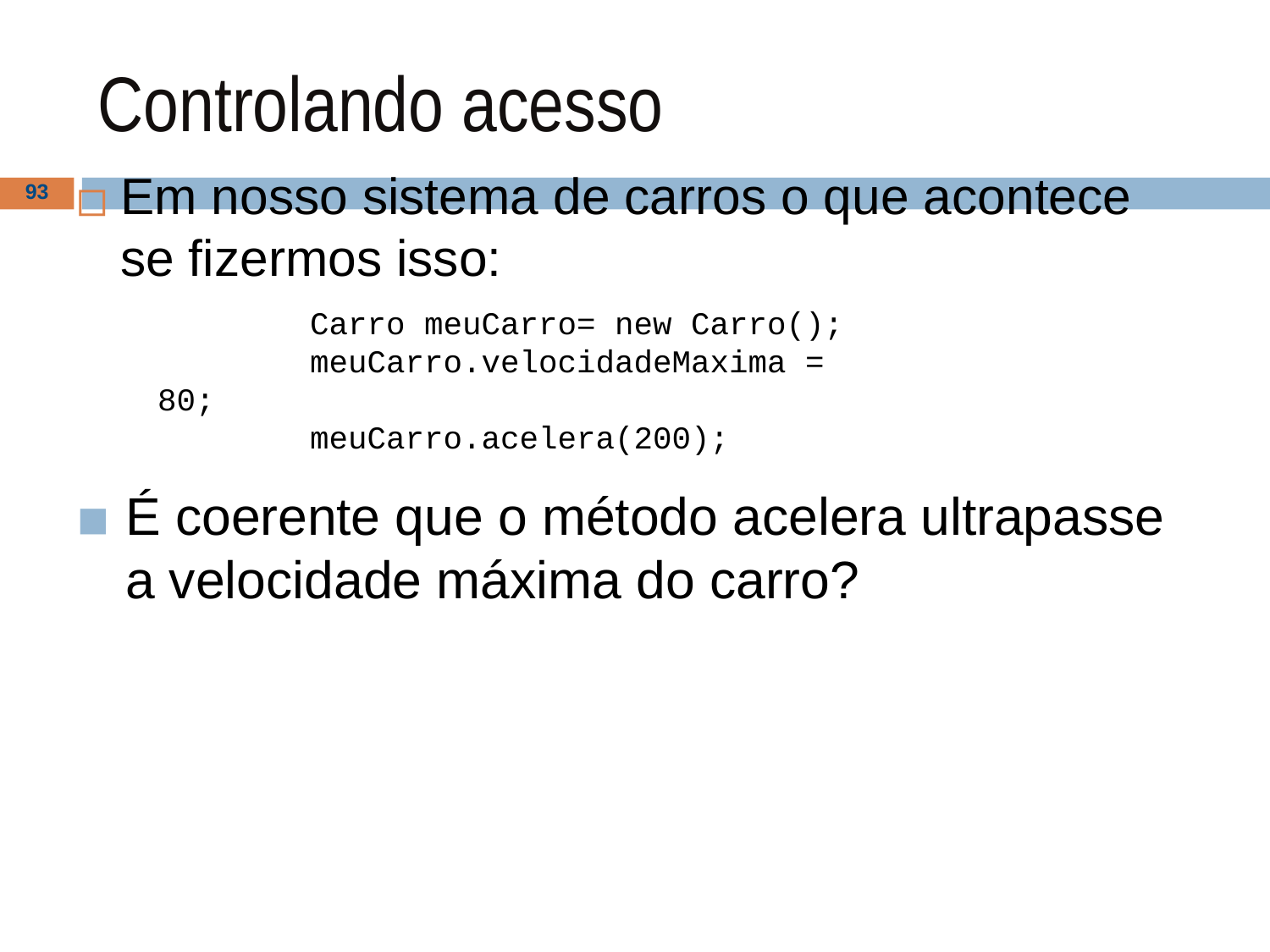

# Controlando acesso
Em nosso sistema de carros o que acontece se fizermos isso:
93
        Carro meuCarro= new Carro();
        meuCarro.velocidadeMaxima = 80;
        meuCarro.acelera(200);

É coerente que o método acelera ultrapasse a velocidade máxima do carro?